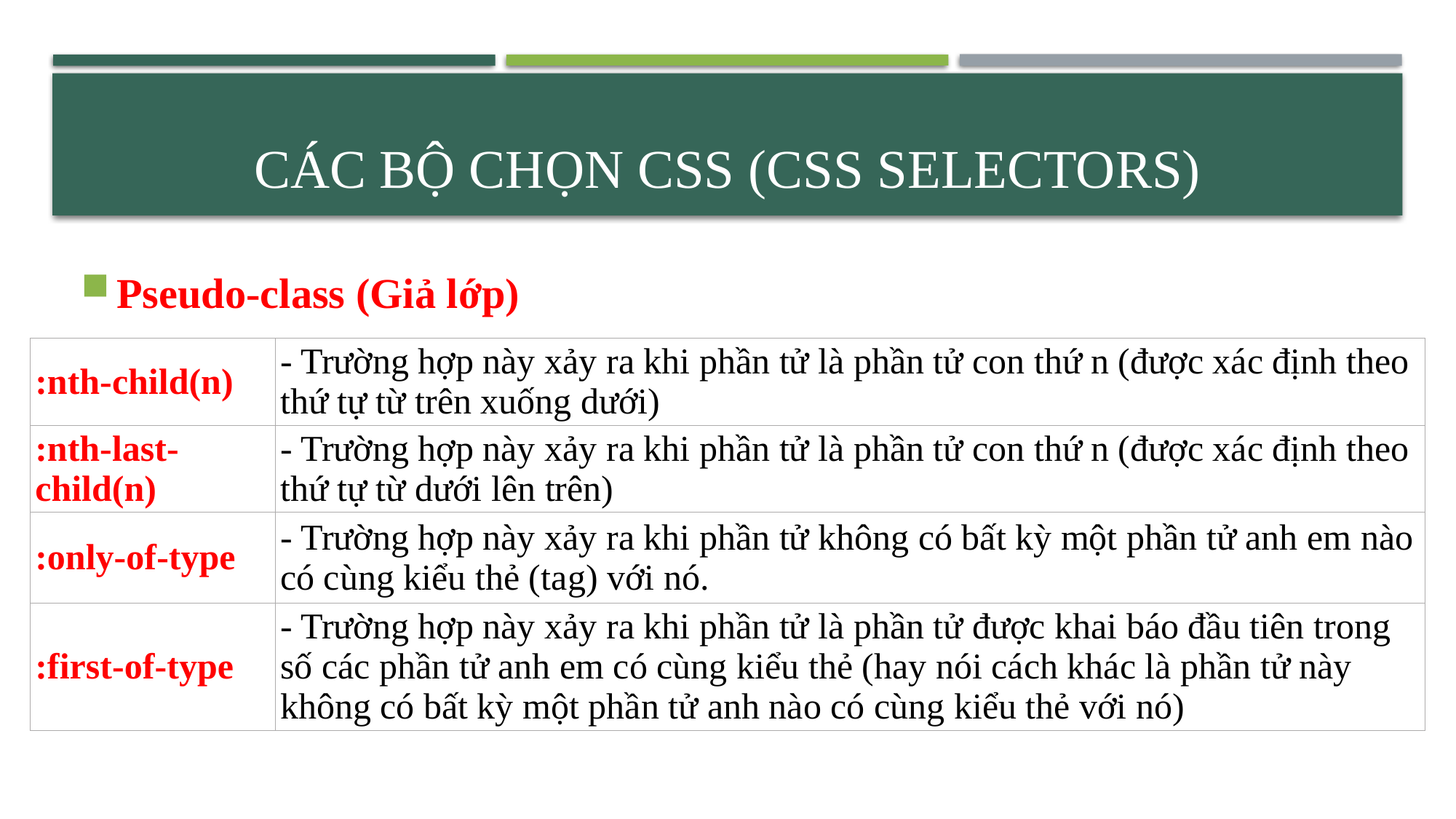

# Các bộ chọn css (Css selectors)
Pseudo-class (Giả lớp)

| :nth-child(n) | - Trường hợp này xảy ra khi phần tử là phần tử con thứ n (được xác định theo thứ tự từ trên xuống dưới) |
| --- | --- |
| :nth-last-child(n) | - Trường hợp này xảy ra khi phần tử là phần tử con thứ n (được xác định theo thứ tự từ dưới lên trên) |
| :only-of-type | - Trường hợp này xảy ra khi phần tử không có bất kỳ một phần tử anh em nào có cùng kiểu thẻ (tag) với nó. |
| :first-of-type | - Trường hợp này xảy ra khi phần tử là phần tử được khai báo đầu tiên trong số các phần tử anh em có cùng kiểu thẻ (hay nói cách khác là phần tử này không có bất kỳ một phần tử anh nào có cùng kiểu thẻ với nó) |